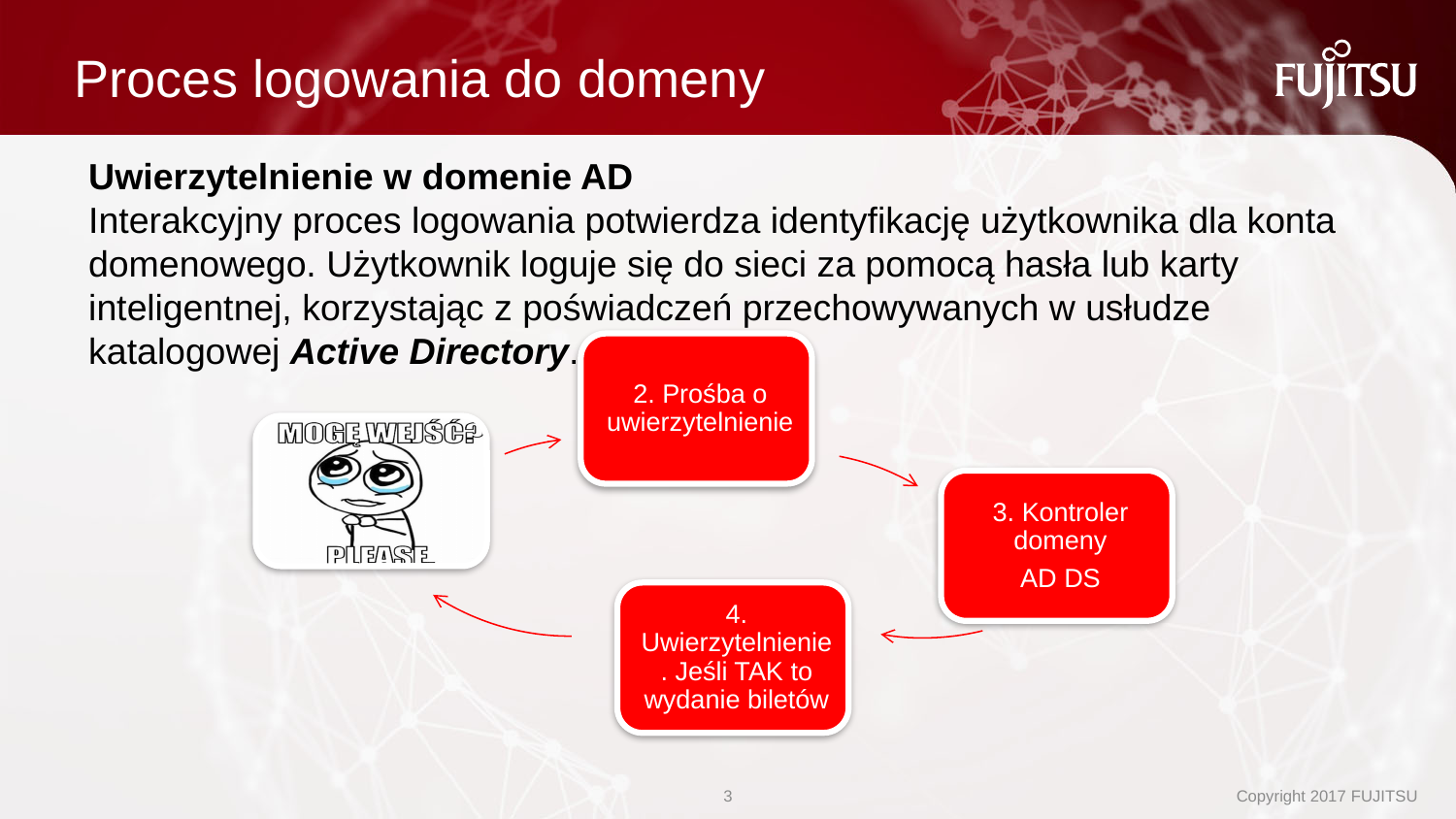

# Proces logowania do domeny
2. Prośba o uwierzytelnienie
3. Kontroler domeny
AD DS
4. Uwierzytelnienie. Jeśli TAK to wydanie biletów

Uwierzytelnienie w domenie AD
Interakcyjny proces logowania potwierdza identyfikację użytkownika dla konta domenowego. Użytkownik loguje się do sieci za pomocą hasła lub karty inteligentnej, korzystając z poświadczeń przechowywanych w usłudze katalogowej Active Directory.
3
Copyright 2017 FUJITSU